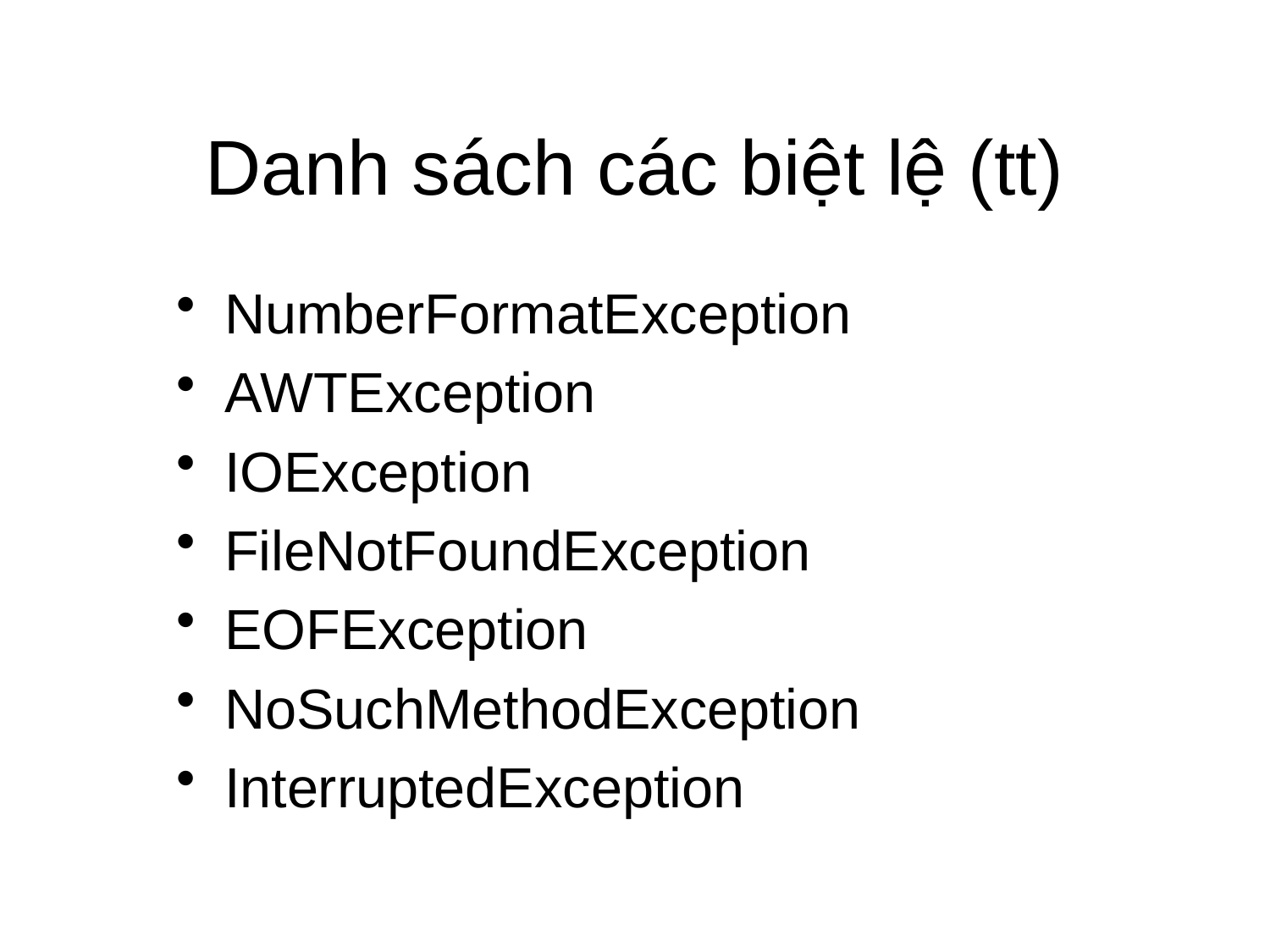

# Danh sách các biệt lệ (tt)
NumberFormatException
AWTException
IOException
FileNotFoundException
EOFException
NoSuchMethodException
InterruptedException